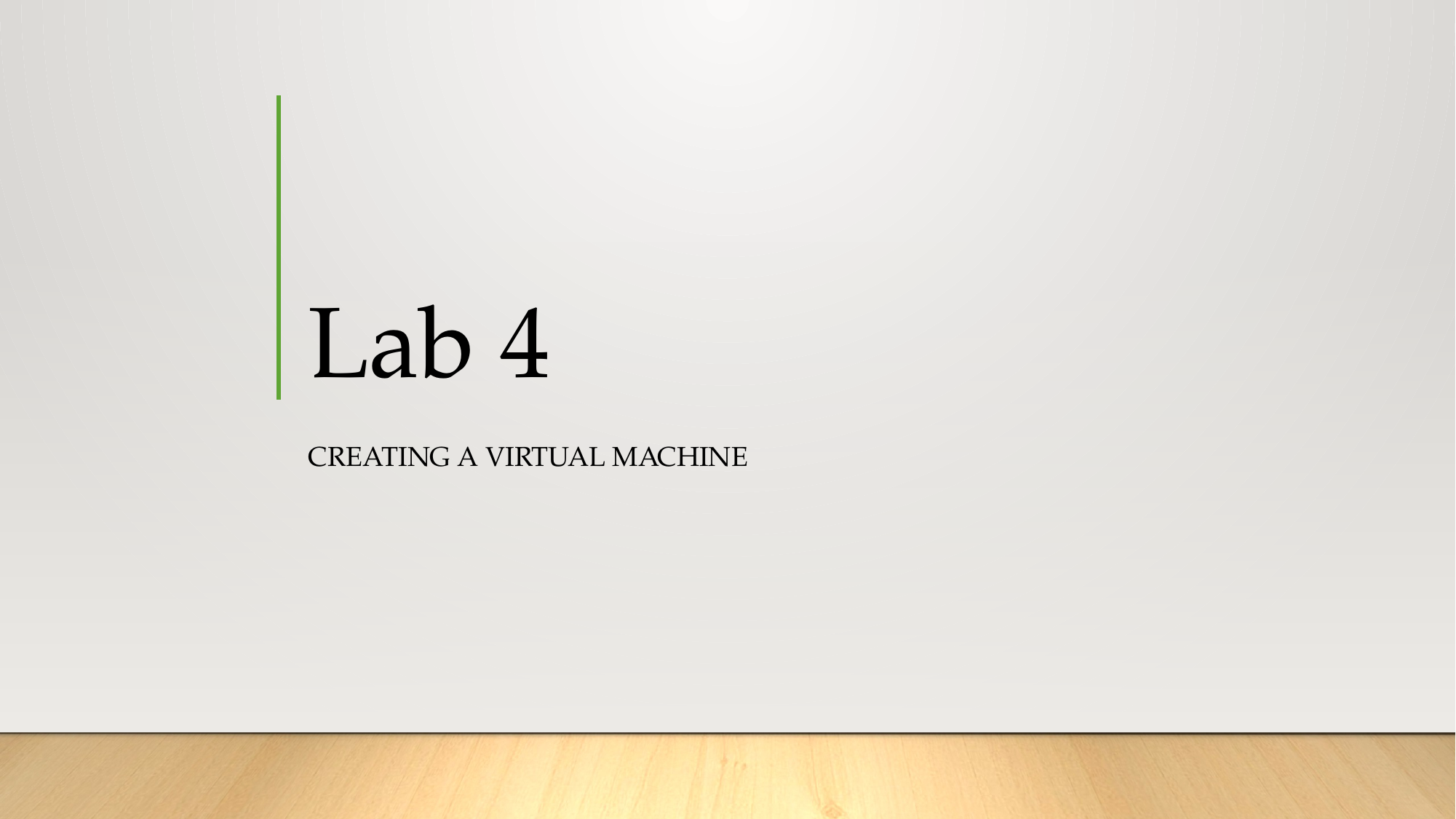

# Lab 4
Creating a Virtual Machine